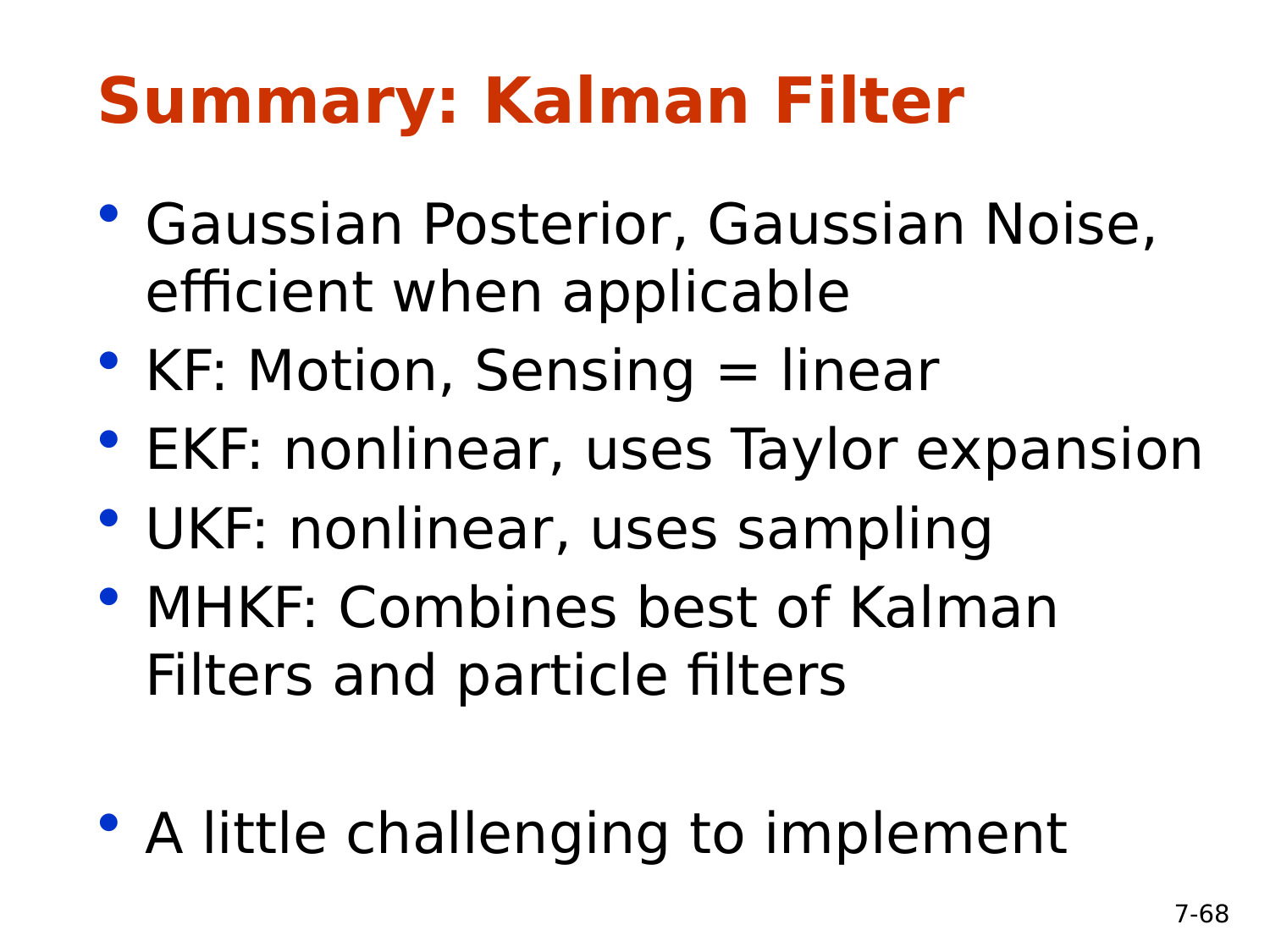

# Summary: Kalman Filter
Gaussian Posterior, Gaussian Noise, efficient when applicable
KF: Motion, Sensing = linear
EKF: nonlinear, uses Taylor expansion
UKF: nonlinear, uses sampling
MHKF: Combines best of Kalman Filters and particle filters

A little challenging to implement